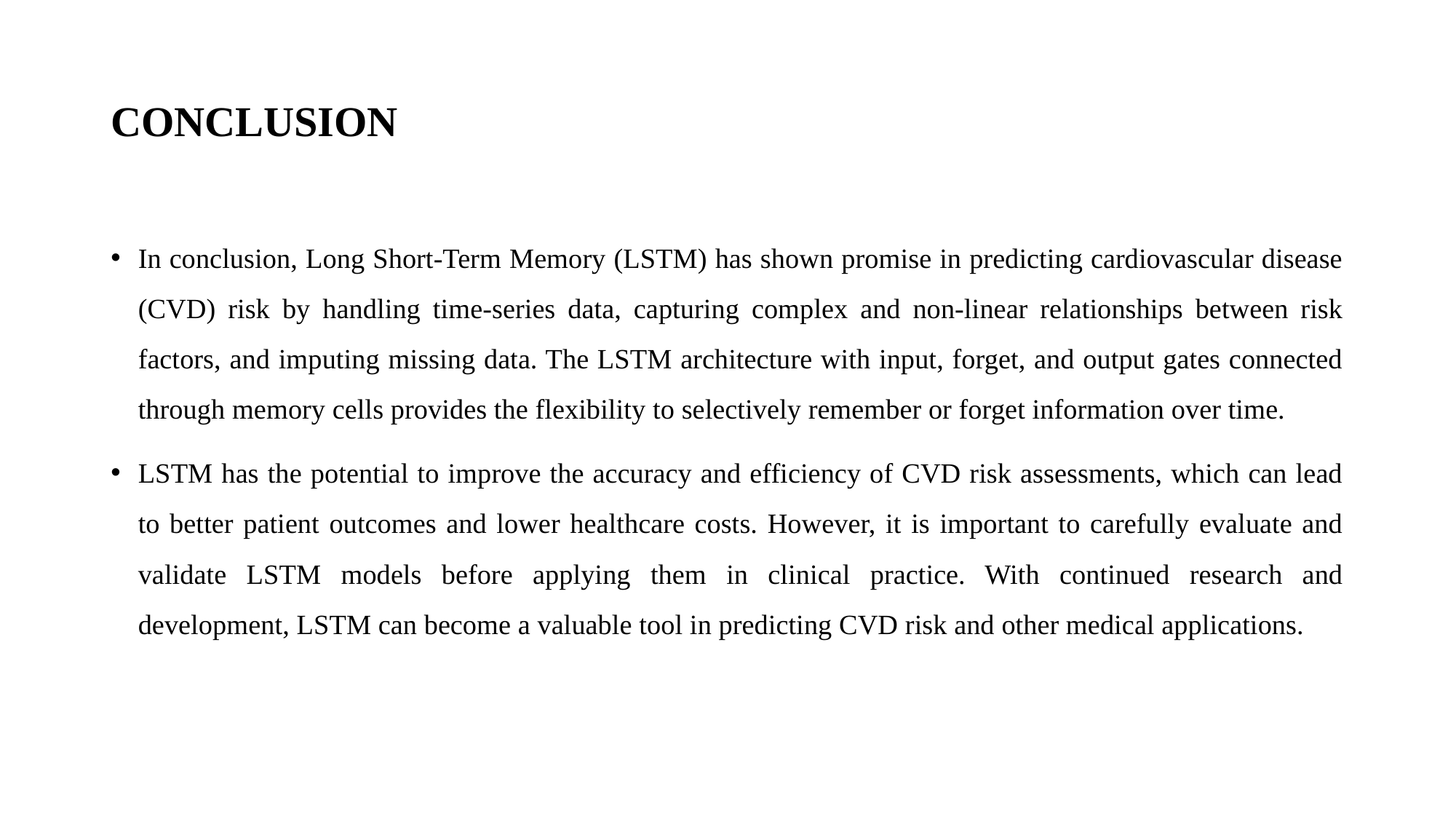

# CONCLUSION
In conclusion, Long Short-Term Memory (LSTM) has shown promise in predicting cardiovascular disease (CVD) risk by handling time-series data, capturing complex and non-linear relationships between risk factors, and imputing missing data. The LSTM architecture with input, forget, and output gates connected through memory cells provides the flexibility to selectively remember or forget information over time.
LSTM has the potential to improve the accuracy and efficiency of CVD risk assessments, which can lead to better patient outcomes and lower healthcare costs. However, it is important to carefully evaluate and validate LSTM models before applying them in clinical practice. With continued research and development, LSTM can become a valuable tool in predicting CVD risk and other medical applications.